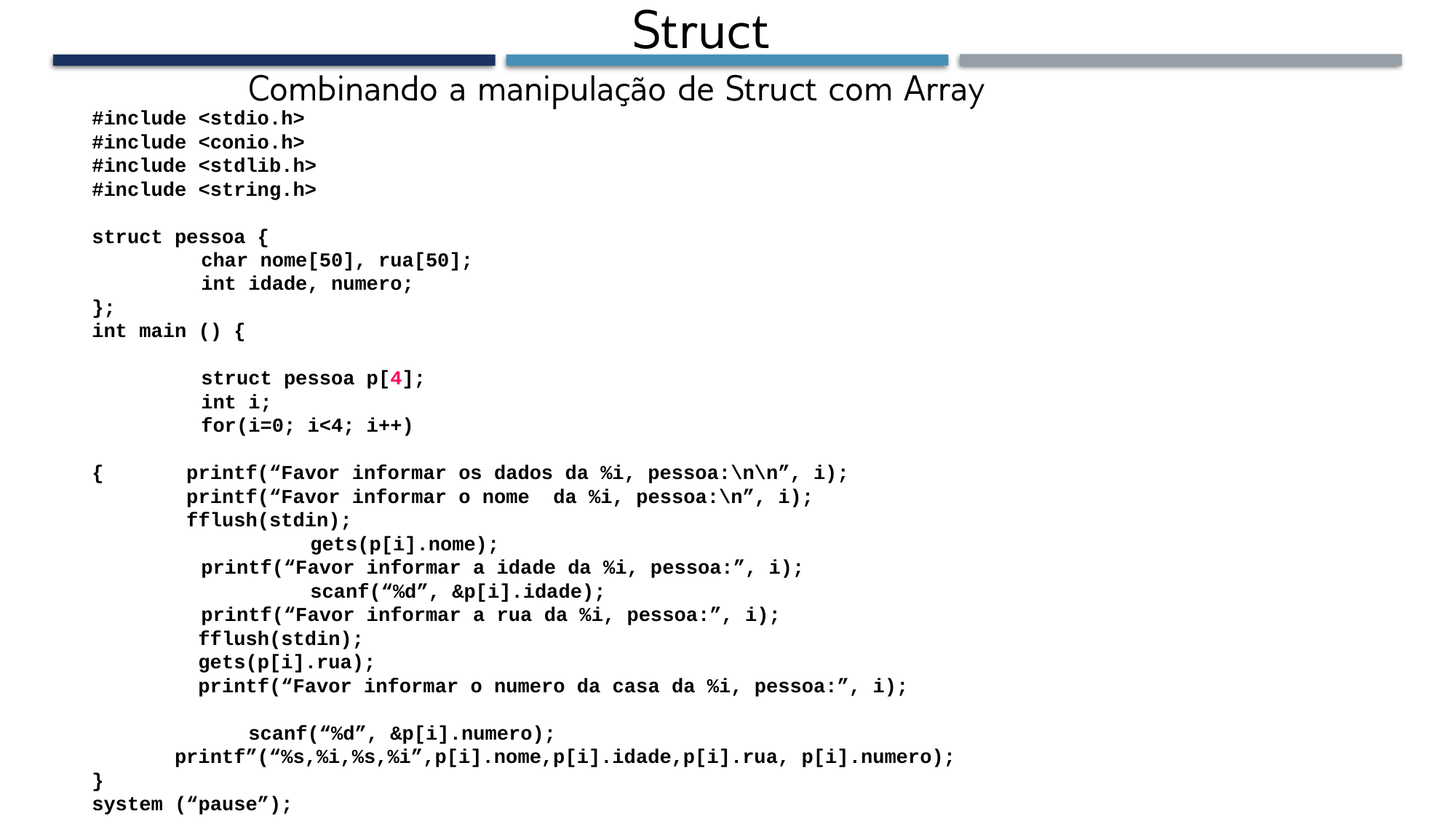

Struct
Combinando a manipulação de Struct com Array
#include <stdio.h>
#include <conio.h>
#include <stdlib.h>
#include <string.h>

struct pessoa {
	char nome[50], rua[50];
	int idade, numero;
};
int main () {

	struct pessoa p[4];
	int i;
	for(i=0; i<4; i++)

{       printf(“Favor informar os dados da %i, pessoa:\n\n”, i);
        printf(“Favor informar o nome  da %i, pessoa:\n”, i);
        fflush(stdin);
		gets(p[i].nome);
        	printf(“Favor informar a idade da %i, pessoa:”, i);
		scanf(“%d”, &p[i].idade);
      	printf(“Favor informar a rua da %i, pessoa:”, i);
         fflush(stdin);
         gets(p[i].rua);
         printf(“Favor informar o numero da casa da %i, pessoa:”, i);

	    scanf(“%d”, &p[i].numero);
       printf”(“%s,%i,%s,%i”,p[i].nome,p[i].idade,p[i].rua, p[i].numero);
}
system (“pause”);
return 0;
}